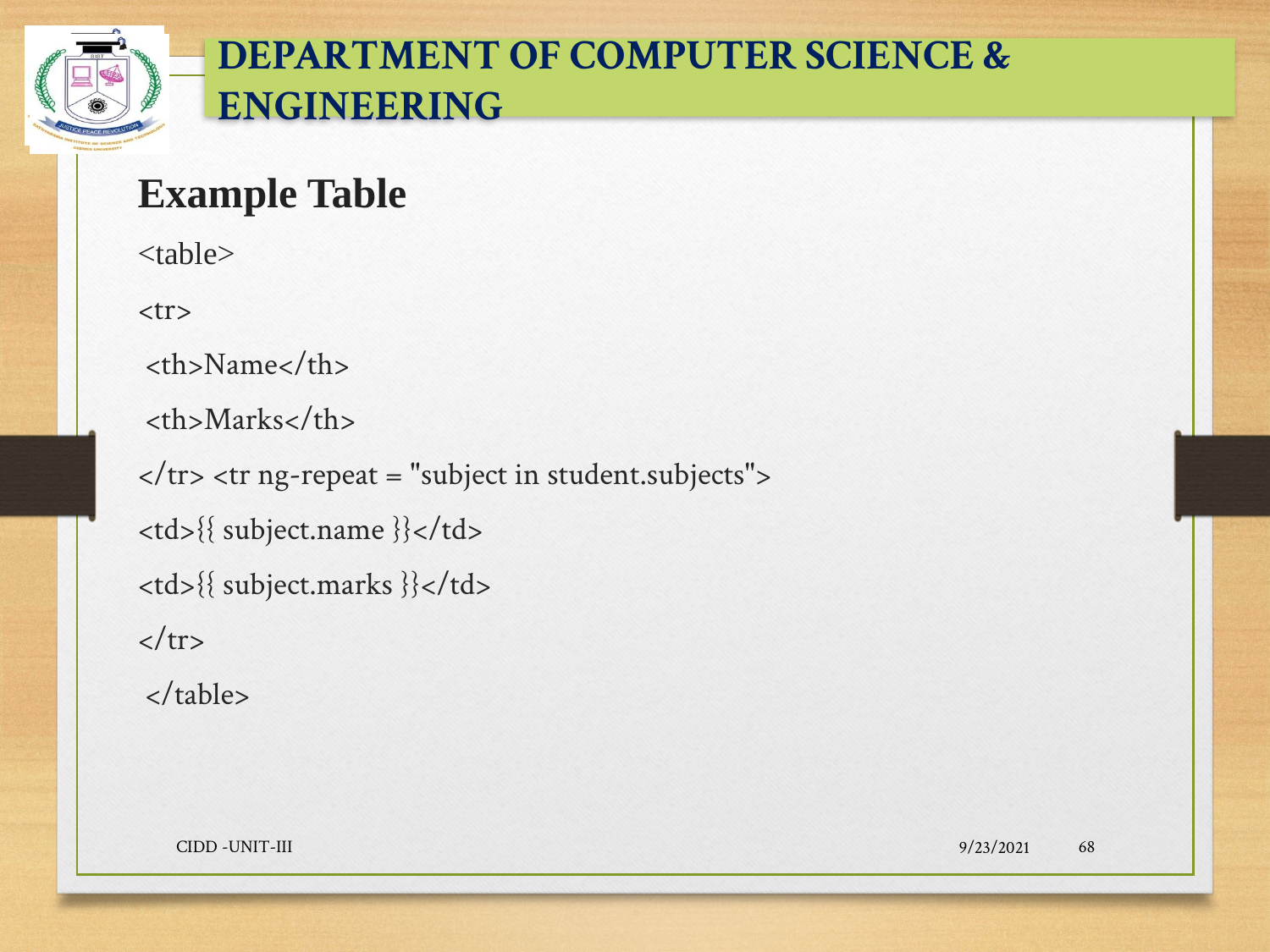

Example Table
<table>
<tr>
 <th>Name</th>
 <th>Marks</th>
</tr> <tr ng-repeat = "subject in student.subjects">
<td>{{ subject.name }}</td>
<td>{{ subject.marks }}</td>
</tr>
 </table>
CIDD -UNIT-III
9/23/2021
68